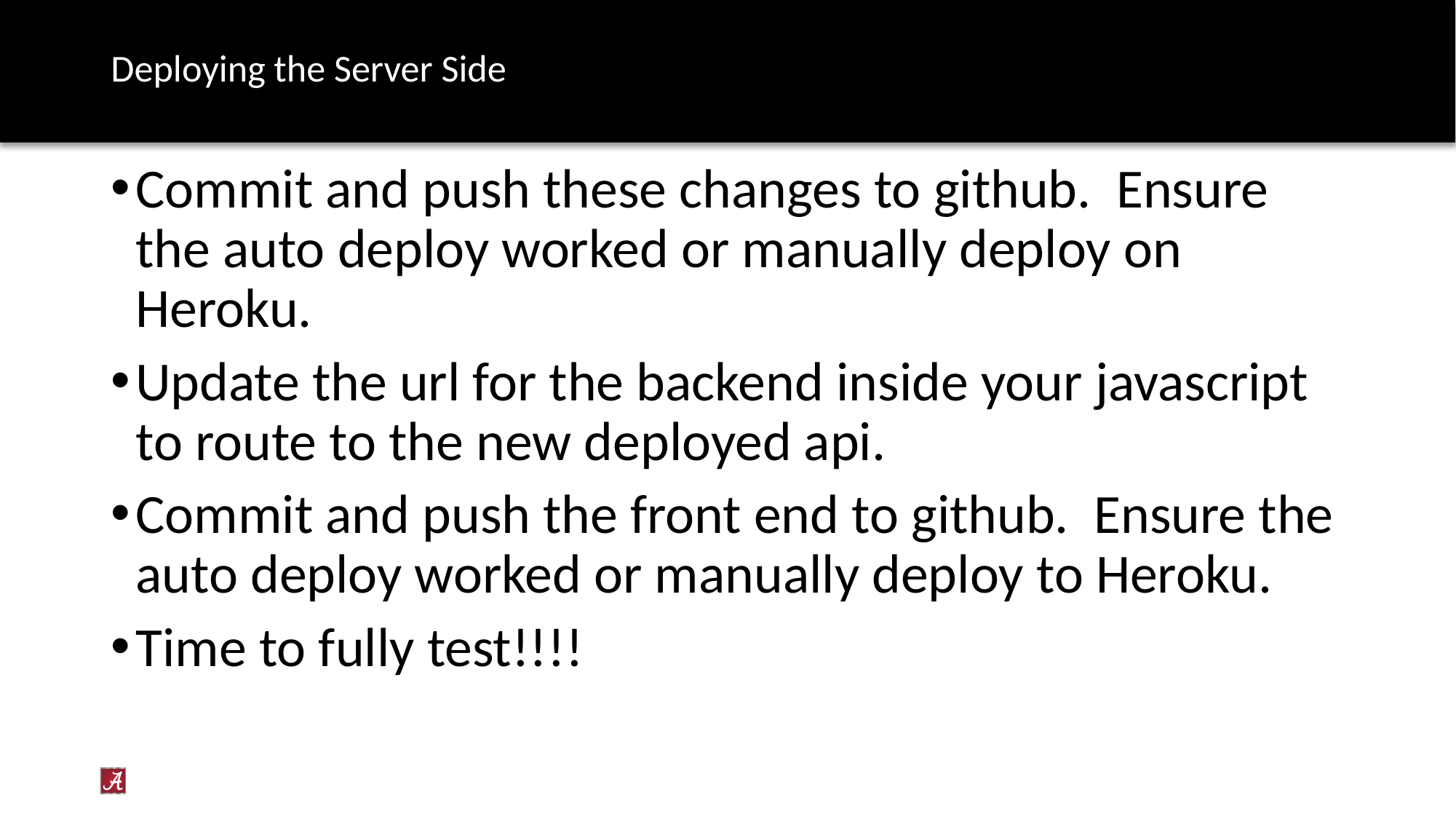

# Deploying the Server Side
Commit and push these changes to github.  Ensure the auto deploy worked or manually deploy on Heroku.
Update the url for the backend inside your javascript to route to the new deployed api.
Commit and push the front end to github.  Ensure the auto deploy worked or manually deploy to Heroku.
Time to fully test!!!!